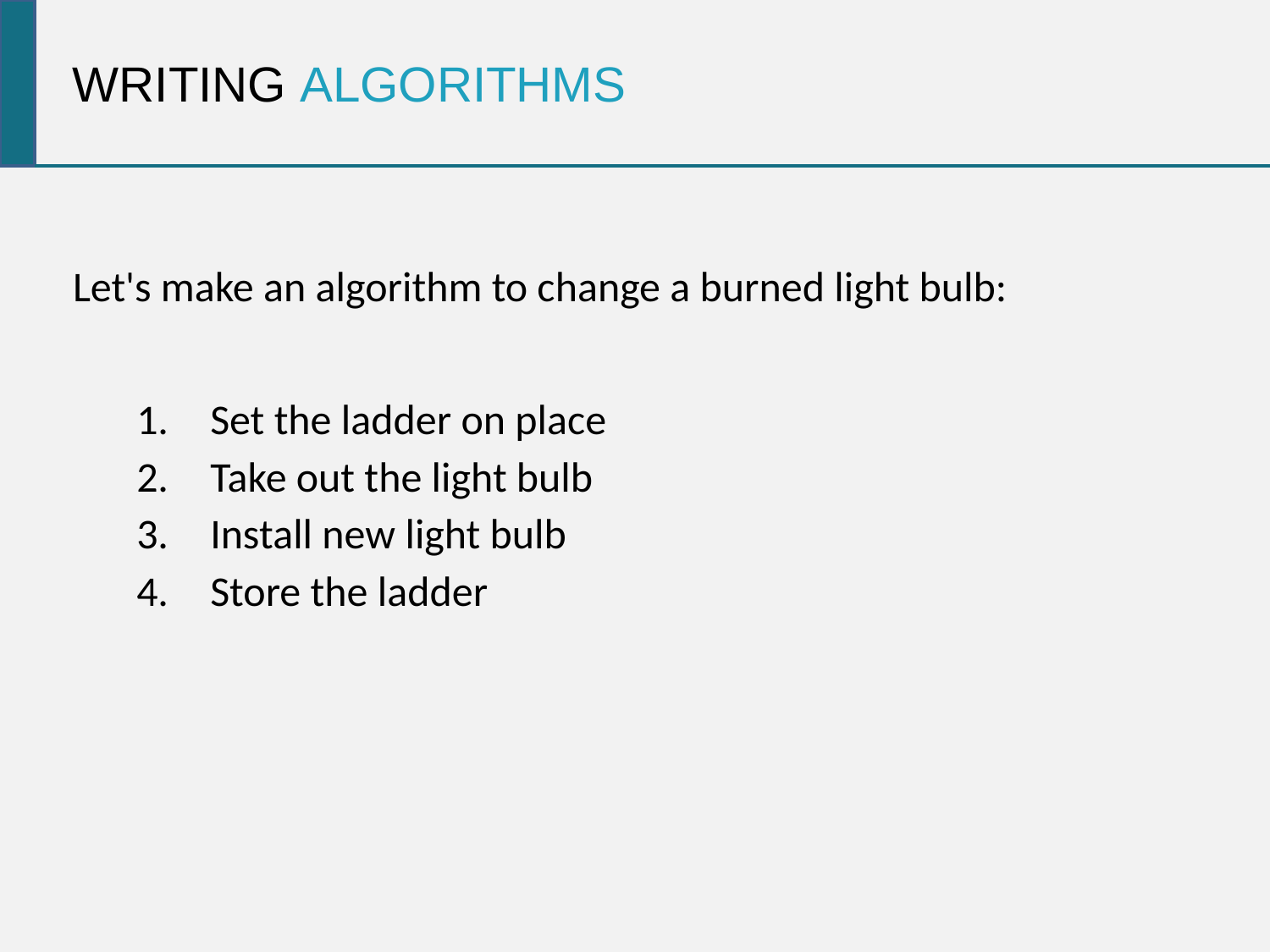

Writing algorithms

Let's make an algorithm to change a burned light bulb:

Set the ladder on place
Take out the light bulb
Install new light bulb
Store the ladder